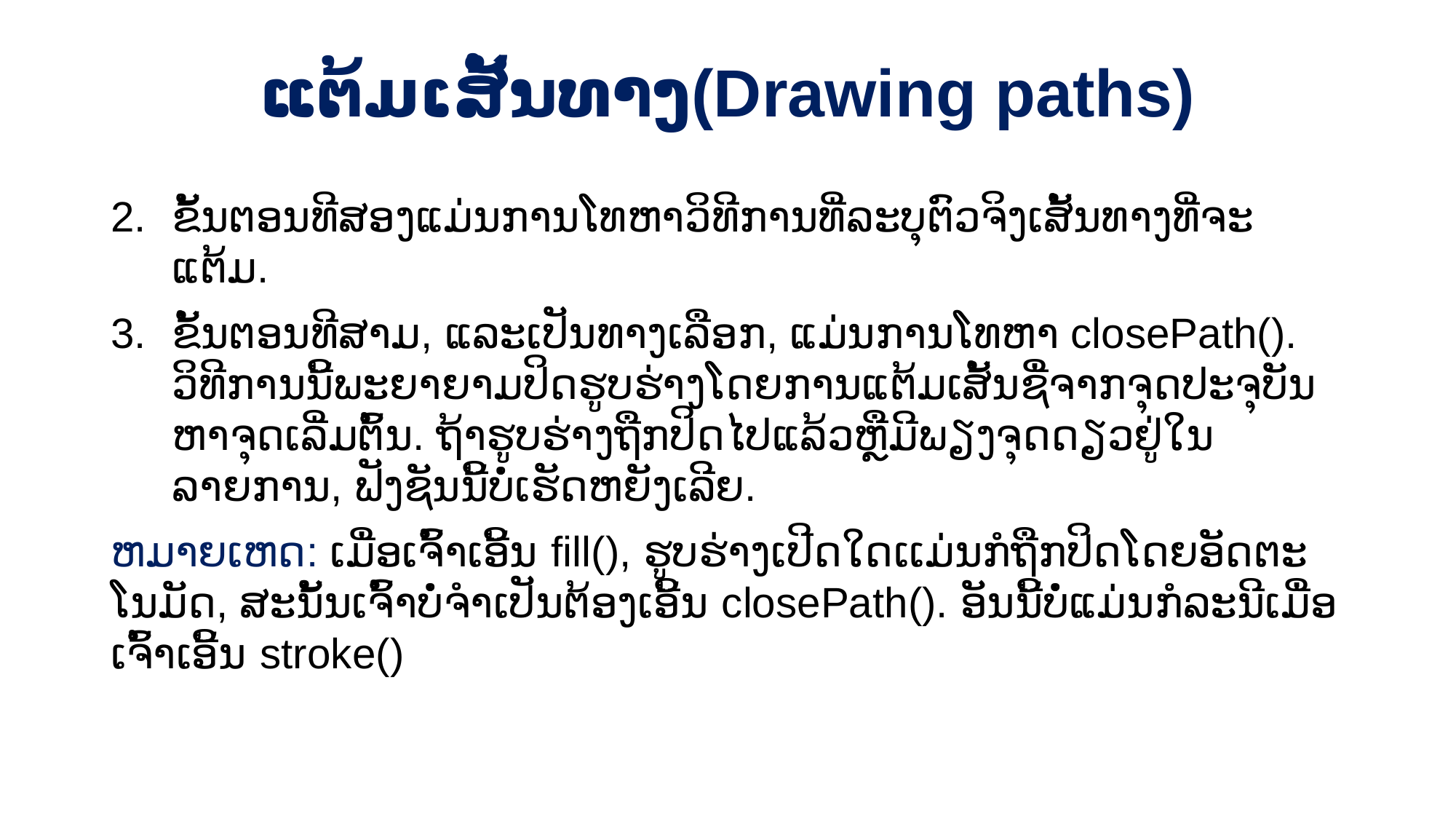

# ແຕ້ມເສັ້ນທາງ(Drawing paths)
ຂັ້ນຕອນທີສອງແມ່ນການໂທຫາວິທີການທີ່ລະບຸຕົວຈິງເສັ້ນທາງທີ່ຈະແຕ້ມ.
ຂັ້ນຕອນທີສາມ, ແລະເປັນທາງເລືອກ, ແມ່ນການໂທຫາ closePath(). ວິທີການນີ້ພະຍາຍາມປິດຮູບຮ່າງໂດຍການແຕ້ມເສັ້ນຊື່ຈາກຈຸດປະຈຸບັນຫາຈຸດເລີ່ມຕົ້ນ. ຖ້າຮູບຮ່າງຖືກປິດໄປແລ້ວຫຼືມີພຽງຈຸດດຽວຢູ່ໃນລາຍການ, ຟັງຊັນນີ້ບໍ່ເຮັດຫຍັງເລີຍ.
ຫມາຍ​ເຫດ​: ເມື່ອເຈົ້າເອີ້ນ fill(), ຮູບຮ່າງເປີດໃດເເມ່ນກໍຖືກປິດໂດຍອັດຕະໂນມັດ, ສະນັ້ນເຈົ້າບໍ່ຈໍາເປັນຕ້ອງເອີ້ນ closePath(). ອັນນີ້ບໍ່ແມ່ນກໍລະນີເມື່ອເຈົ້າເອີ້ນ stroke()